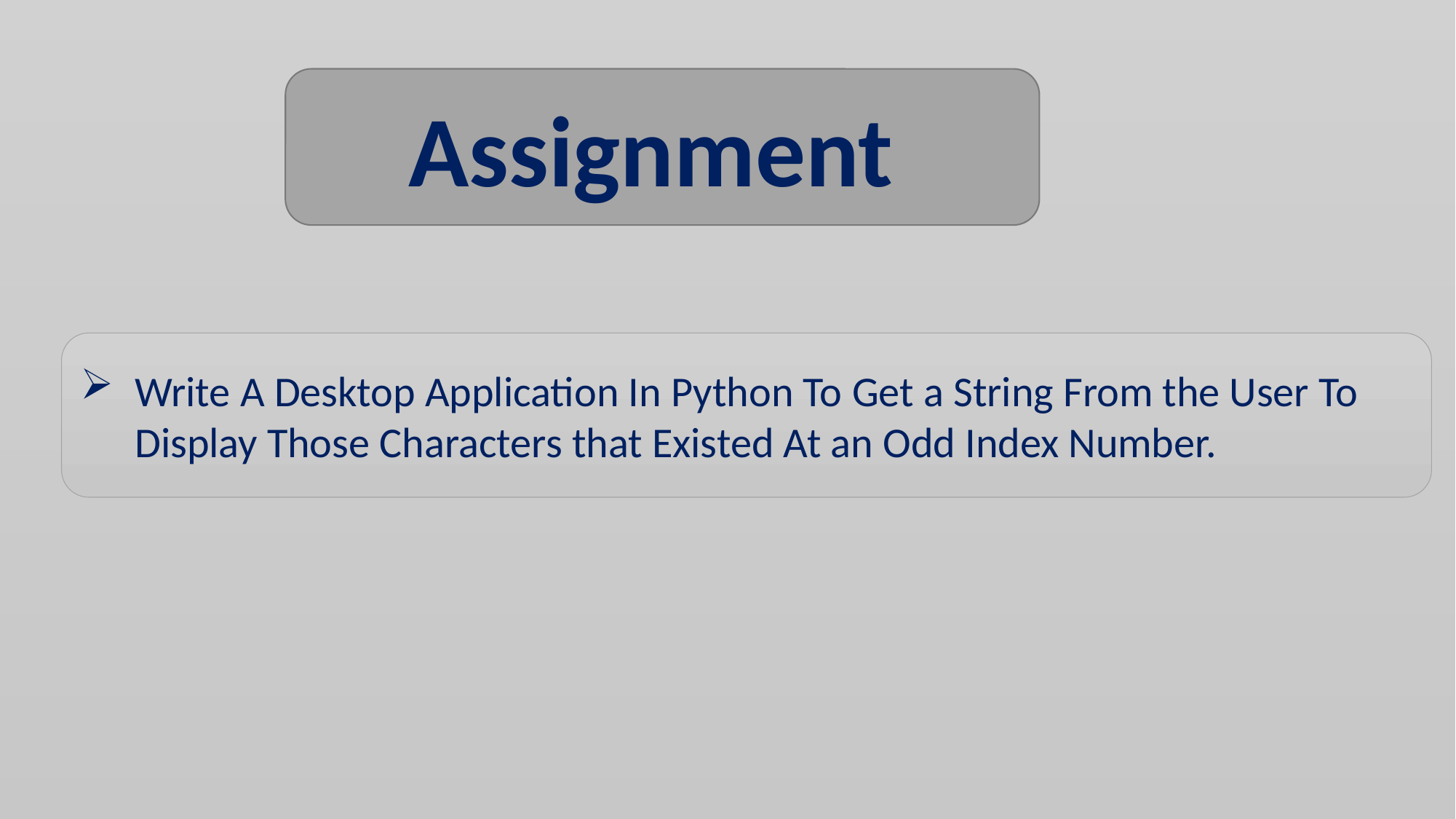

Assignment
Write A Desktop Application In Python To Get a String From the User To Display Those Characters that Existed At an Odd Index Number.